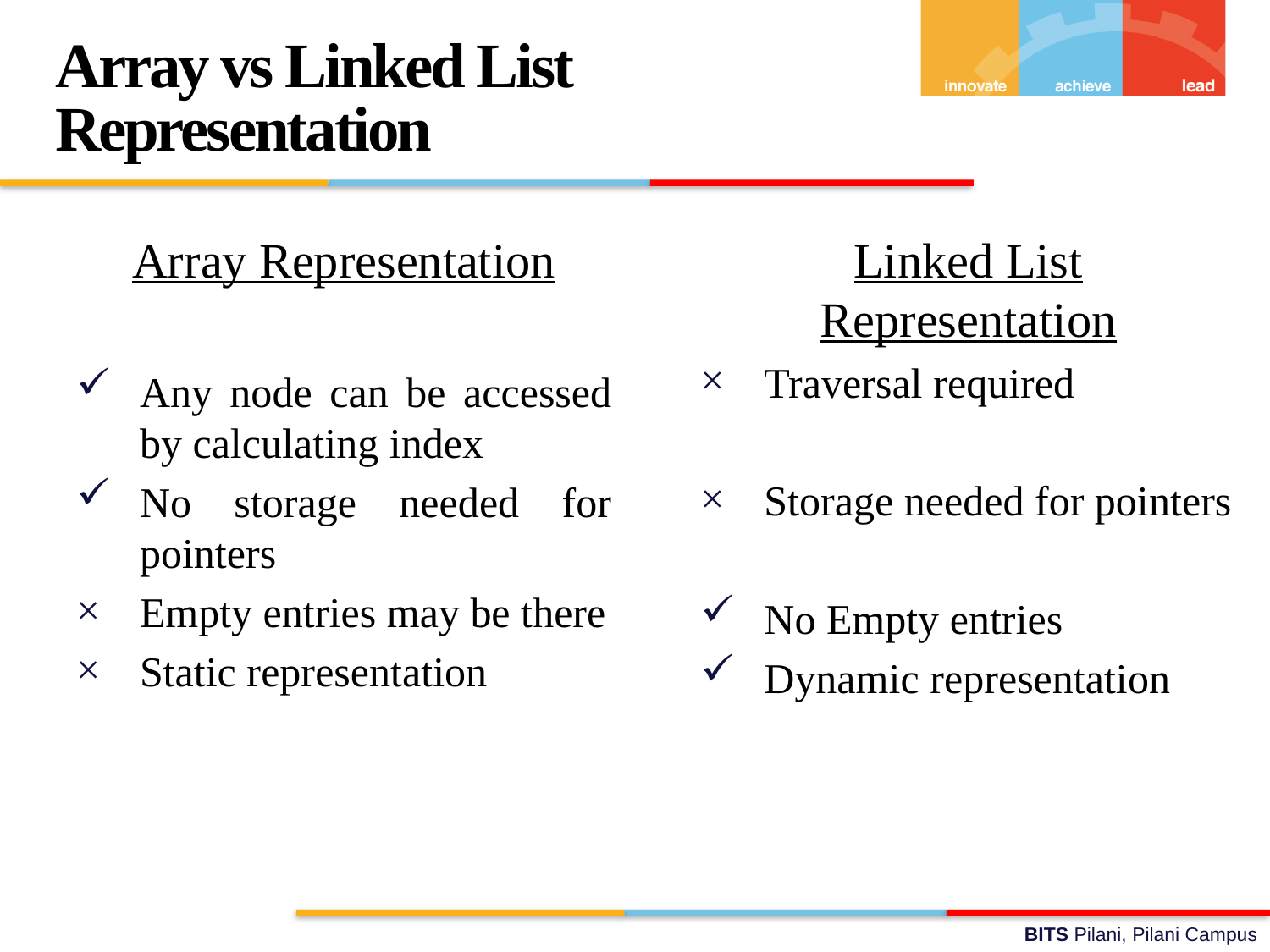

Array vs Linked List Representation
Array Representation

Any node can be accessed by calculating index
No storage needed for pointers
Empty entries may be there
Static representation
Linked List Representation
Traversal required

Storage needed for pointers

No Empty entries
Dynamic representation